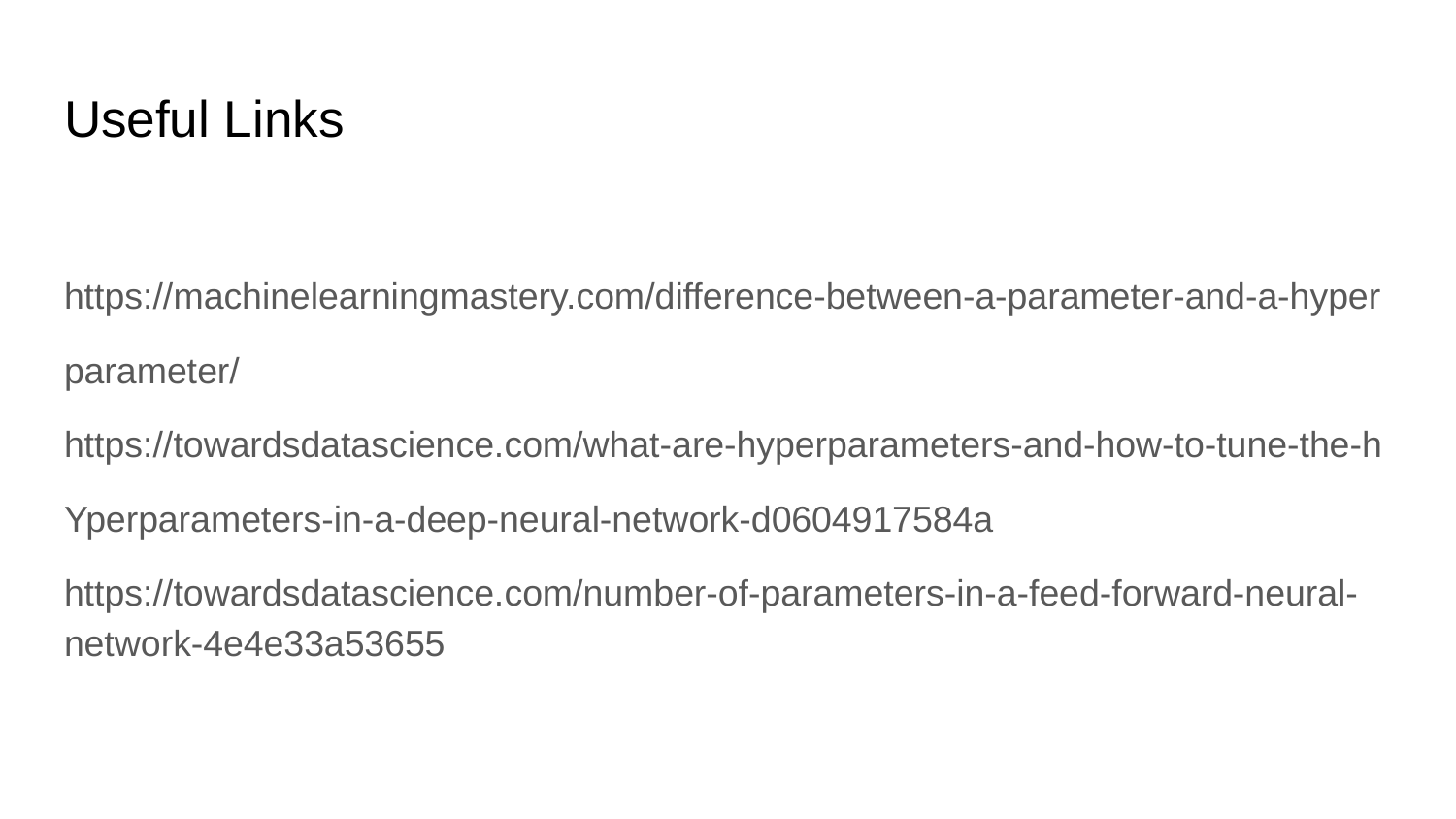

# Useful Links

https://machinelearningmastery.com/difference-between-a-parameter-and-a-hyper
parameter/
https://towardsdatascience.com/what-are-hyperparameters-and-how-to-tune-the-h
Yperparameters-in-a-deep-neural-network-d0604917584a
https://towardsdatascience.com/number-of-parameters-in-a-feed-forward-neural-network-4e4e33a53655